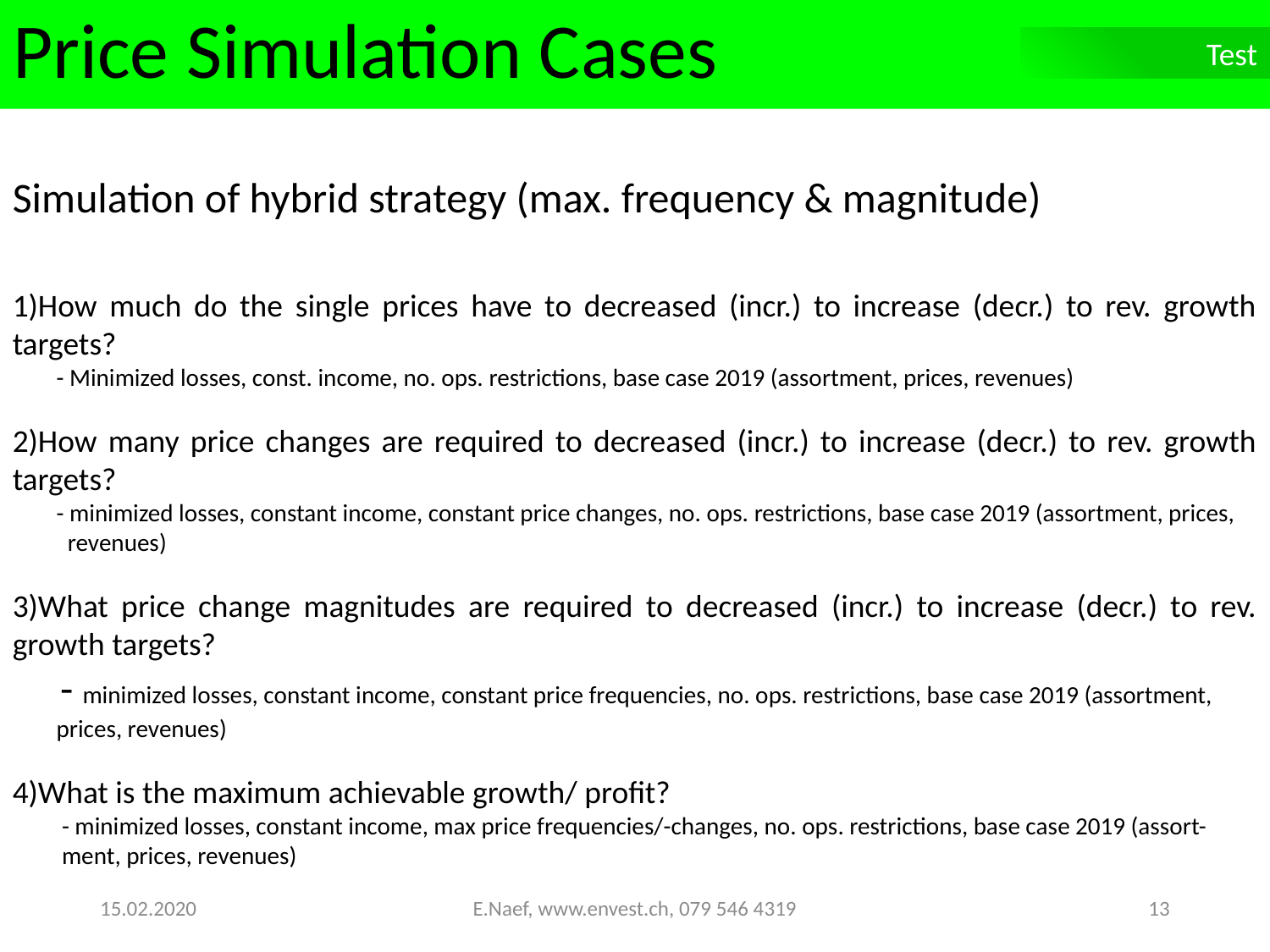

Price Simulation Cases
Test

Simulation of hybrid strategy (max. frequency & magnitude)

1)How much do the single prices have to decreased (incr.) to increase (decr.) to rev. growth targets?
        - Minimized losses, const. income, no. ops. restrictions, base case 2019 (assortment, prices, revenues)

2)How many price changes are required to decreased (incr.) to increase (decr.) to rev. growth targets?
        - minimized losses, constant income, constant price changes, no. ops. restrictions, base case 2019 (assortment, prices,
          revenues)

3)What price change magnitudes are required to decreased (incr.) to increase (decr.) to rev. growth targets?
     - minimized losses, constant income, constant price frequencies, no. ops. restrictions, base case 2019 (assortment,
        prices, revenues)

4)What is the maximum achievable growth/ profit?
         - minimized losses, constant income, max price frequencies/-changes, no. ops. restrictions, base case 2019 (assort-
         ment, prices, revenues)

15.02.2020
E.Naef, www.envest.ch, 079 546 4319
13